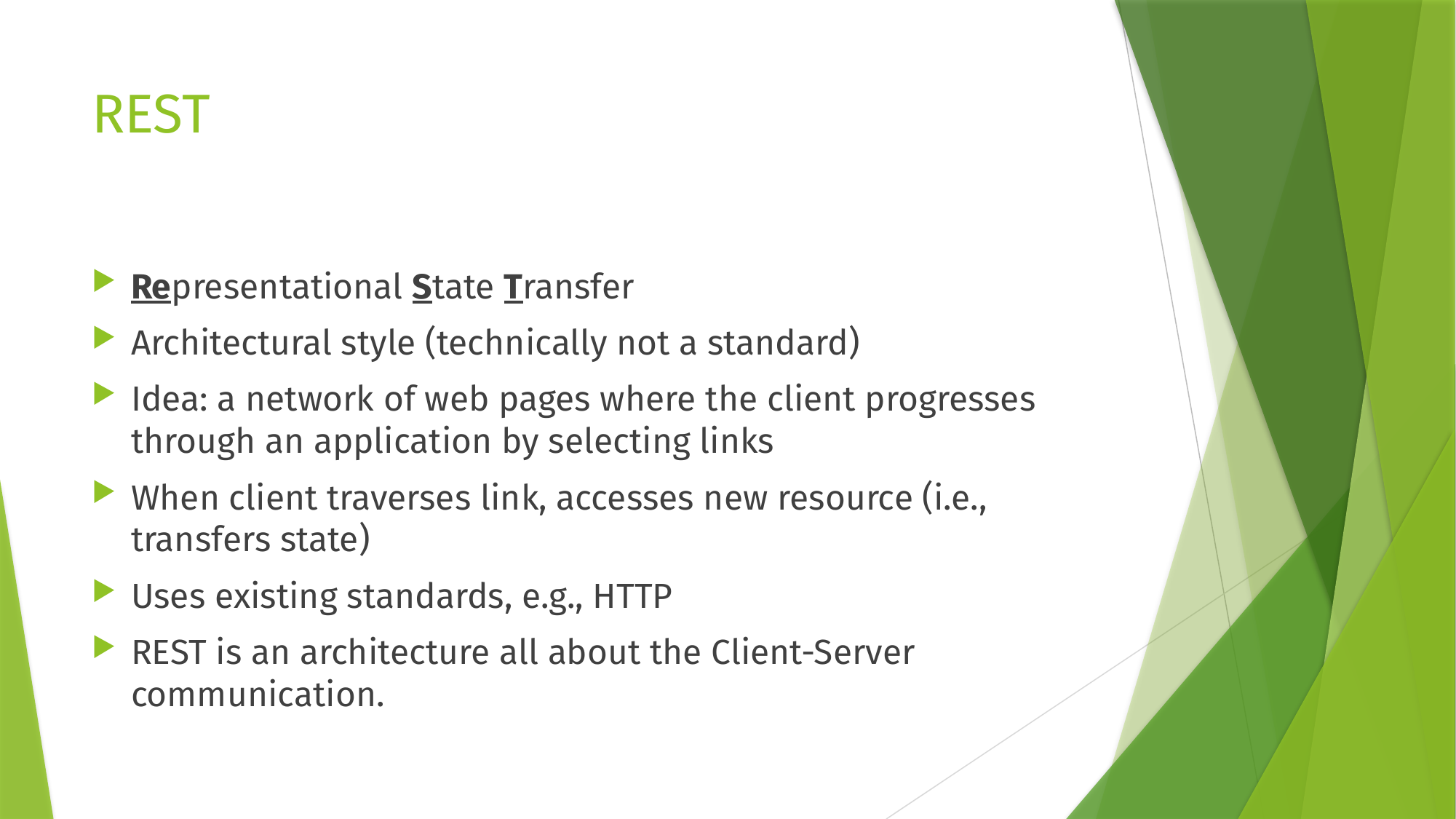

# REST
Representational State Transfer
Architectural style (technically not a standard)
Idea: a network of web pages where the client progresses through an application by selecting links
When client traverses link, accesses new resource (i.e., transfers state)
Uses existing standards, e.g., HTTP
REST is an architecture all about the Client-Server communication.